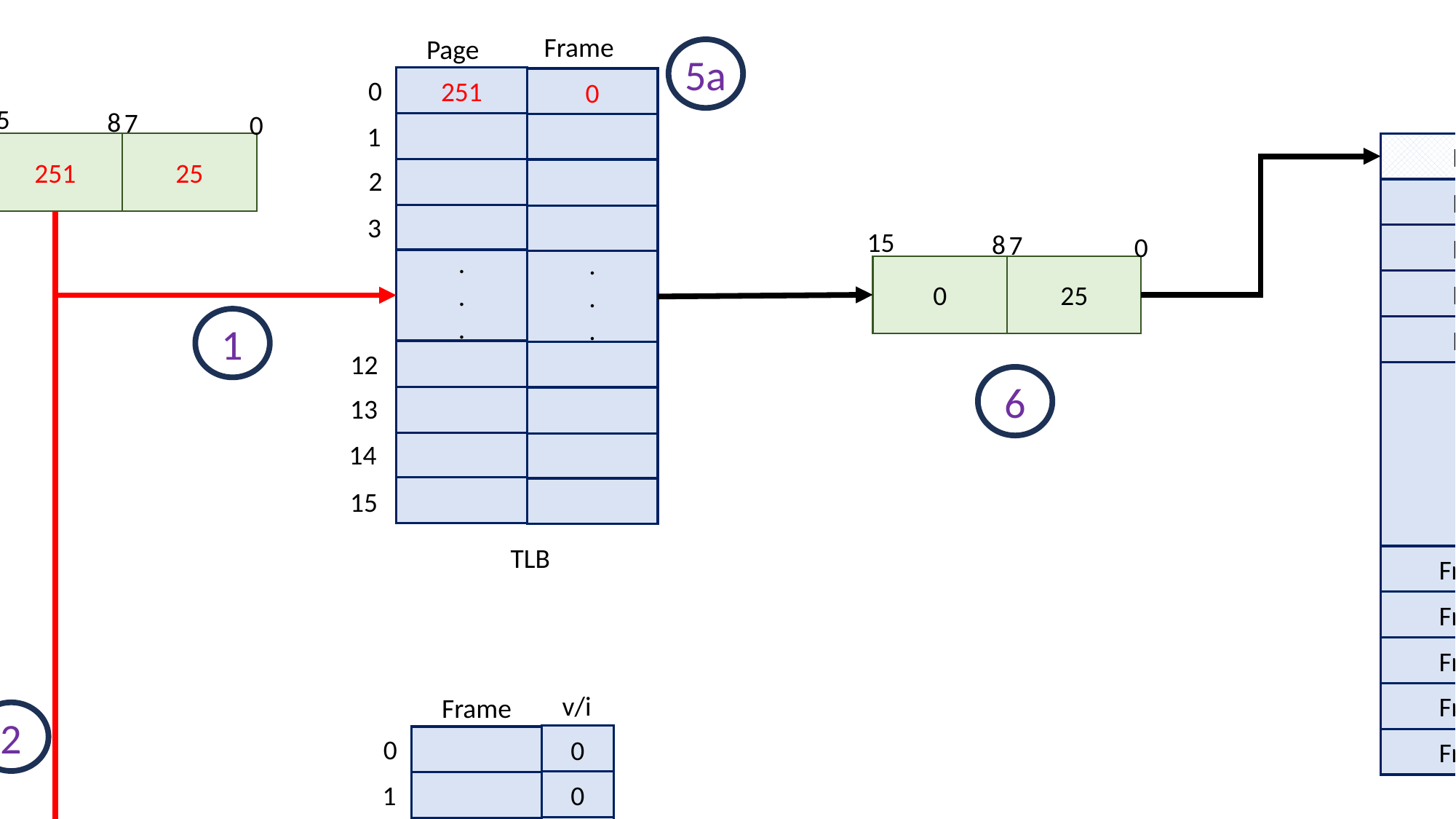

Frame
Page
251
0
0

1
2

3

.
.
.
.
.
.

12
13

14

15
TLB
5a
15
8
7
0
251
25
Frame 0
Frame 1
Frame 2
Frame 3
Frame 4
.
.
.
Frame 251
Frame 252
Frame 253
Frame 254
Frame 255
15
8
7
0
0
25
1
6
v/i
Frame
0

0
0

1
0
2

0
3

0

4
.
.
.

1
0
251
0

252
0

253
0

254
255

0
Page Table
2
4
Backing Store

Page 14
Page 15
Page 16
3
Page fault
TLB miss
5b